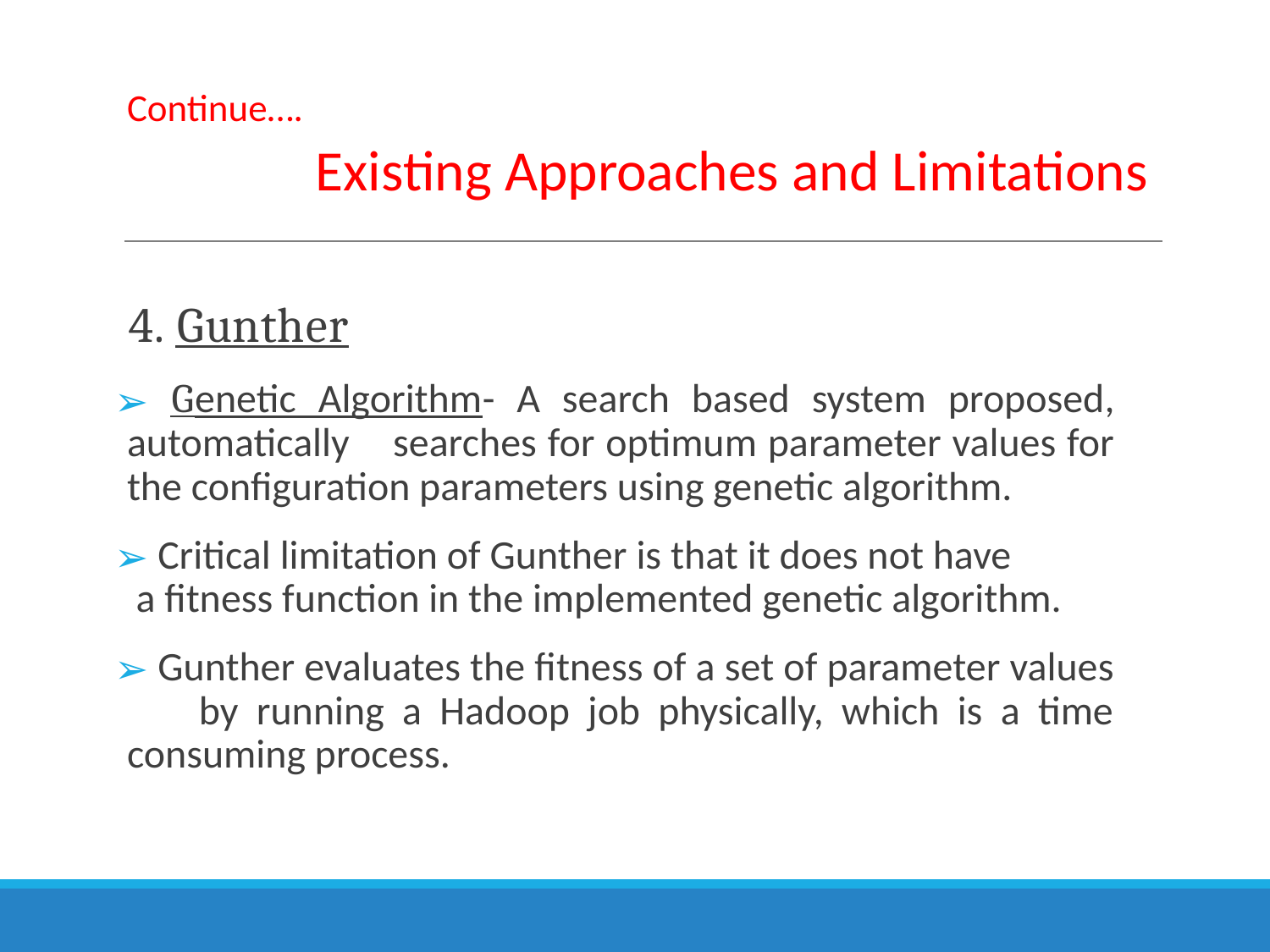

# Continue…. Existing Approaches and Limitations

4. Gunther
 Genetic Algorithm- A search based system proposed, automatically    searches for optimum parameter values for the configuration parameters using genetic algorithm.
 Critical limitation of Gunther is that it does not have             a fitness function in the implemented genetic algorithm.
 Gunther evaluates the fitness of a set of parameter values     by running a Hadoop job physically, which is a time consuming process.